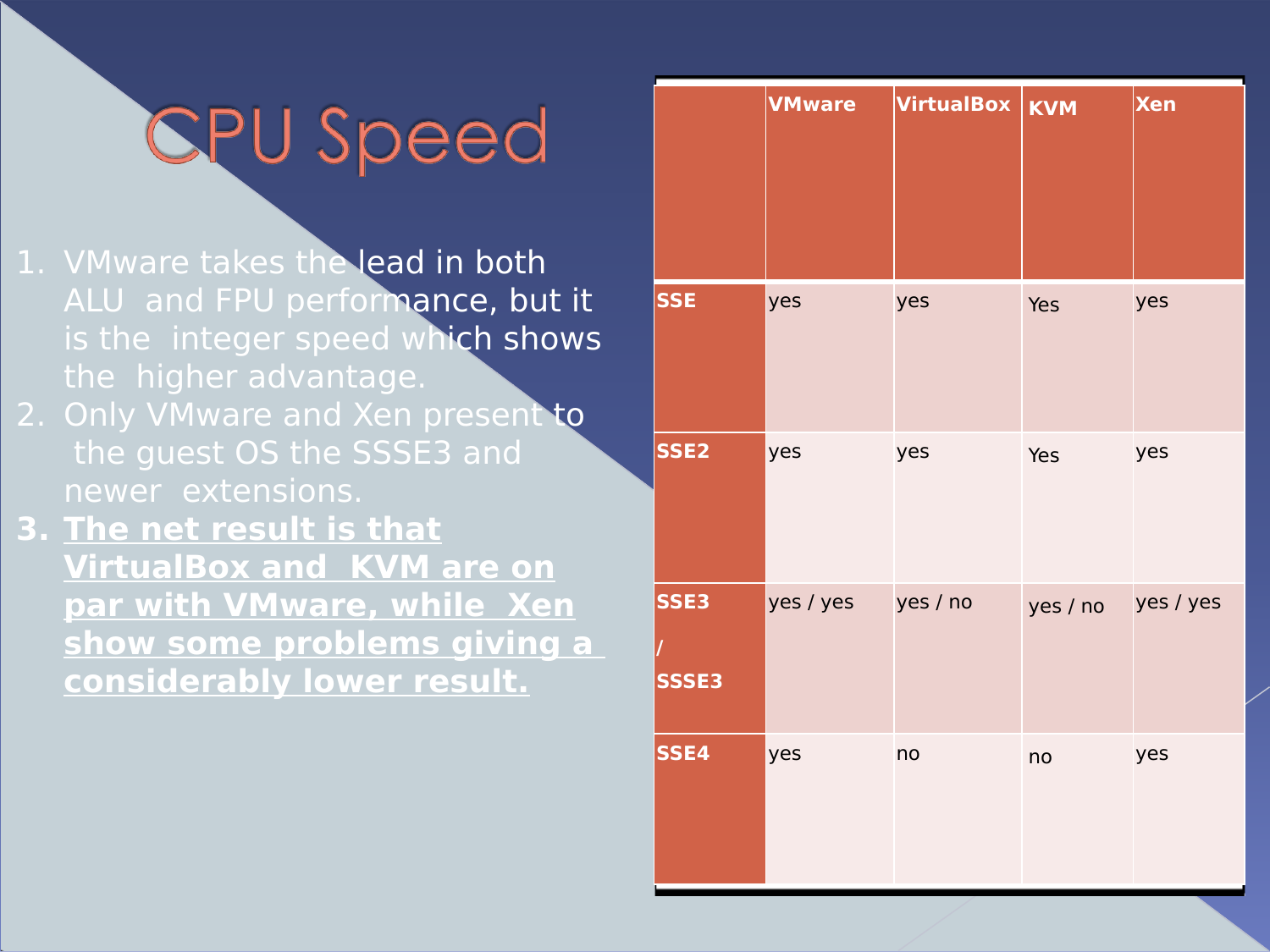

|  | VMware | VirtualBox | KVM | Xen |
| --- | --- | --- | --- | --- |
| SSE | yes | yes | Yes | yes |
| SSE2 | yes | yes | Yes | yes |
| SSE3 / SSSE3 | yes / yes | yes / no | yes / no | yes / yes |
| SSE4 | yes | no | no | yes |

VMware takes the lead in both ALU  and FPU performance, but it is the  integer speed which shows the  higher advantage.
Only VMware and Xen present to  the guest OS the SSSE3 and newer  extensions.
The net result is that VirtualBox and  KVM are on par with VMware, while  Xen show some problems giving a  considerably lower result.